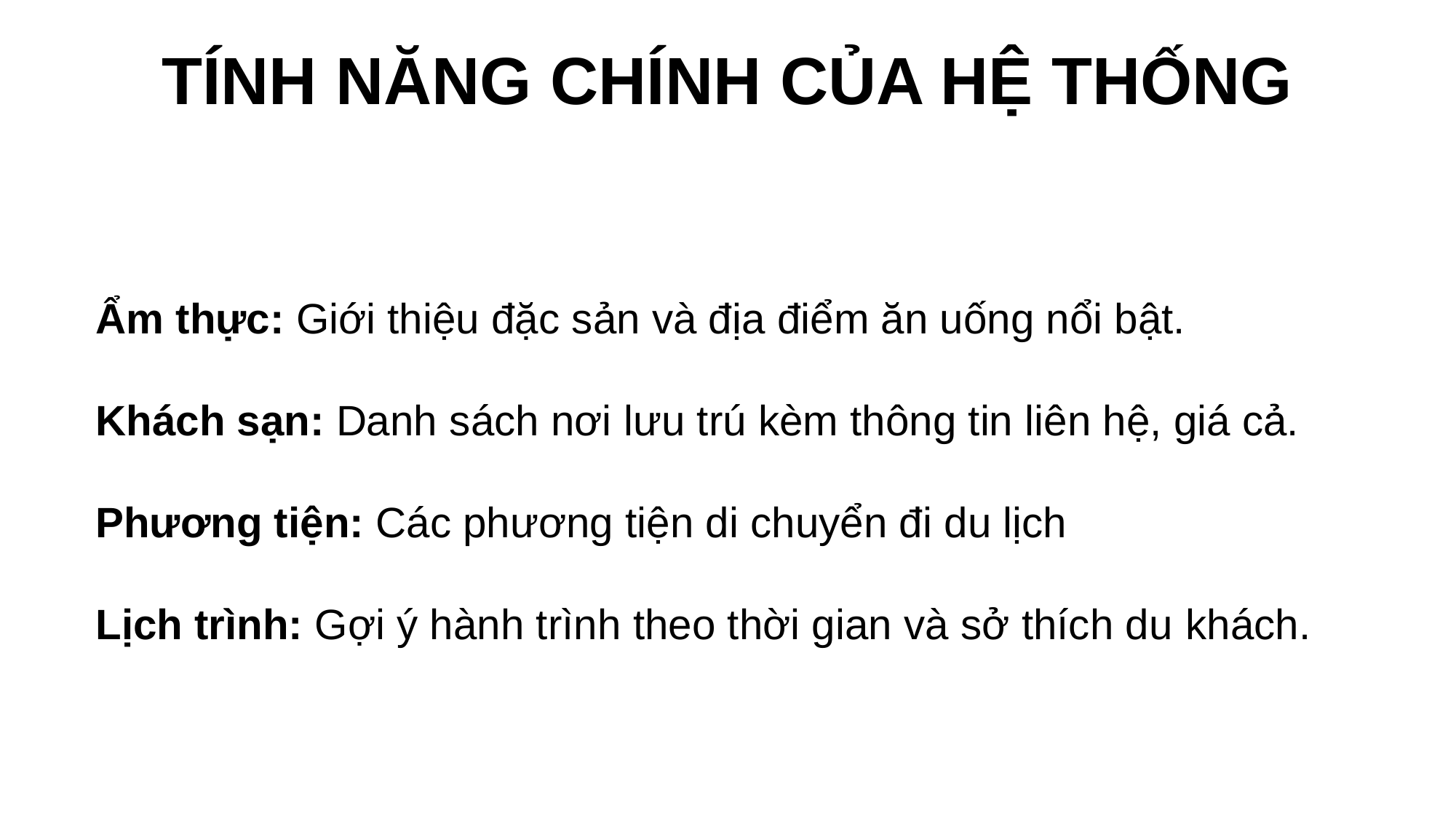

# TÍNH NĂNG CHÍNH CỦA HỆ THỐNG
Ẩm thực: Giới thiệu đặc sản và địa điểm ăn uống nổi bật.
Khách sạn: Danh sách nơi lưu trú kèm thông tin liên hệ, giá cả.
Phương tiện: Các phương tiện di chuyển đi du lịch
Lịch trình: Gợi ý hành trình theo thời gian và sở thích du khách.